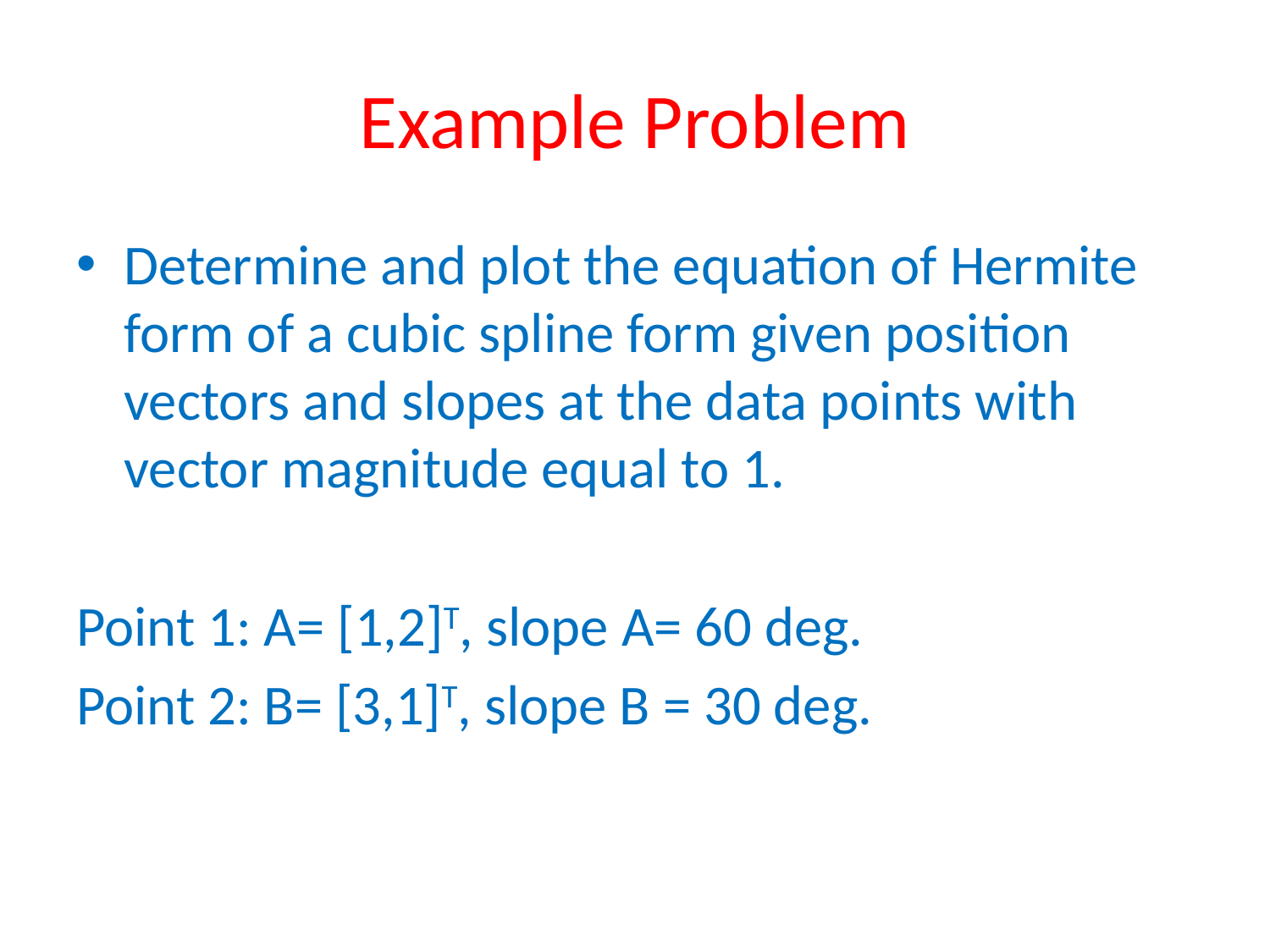

# Example Problem
Determine and plot the equation of Hermite form of a cubic spline form given position vectors and slopes at the data points with vector magnitude equal to 1.

Point 1: A= [1,2]T, slope A= 60 deg.
Point 2: B= [3,1]T, slope B = 30 deg.